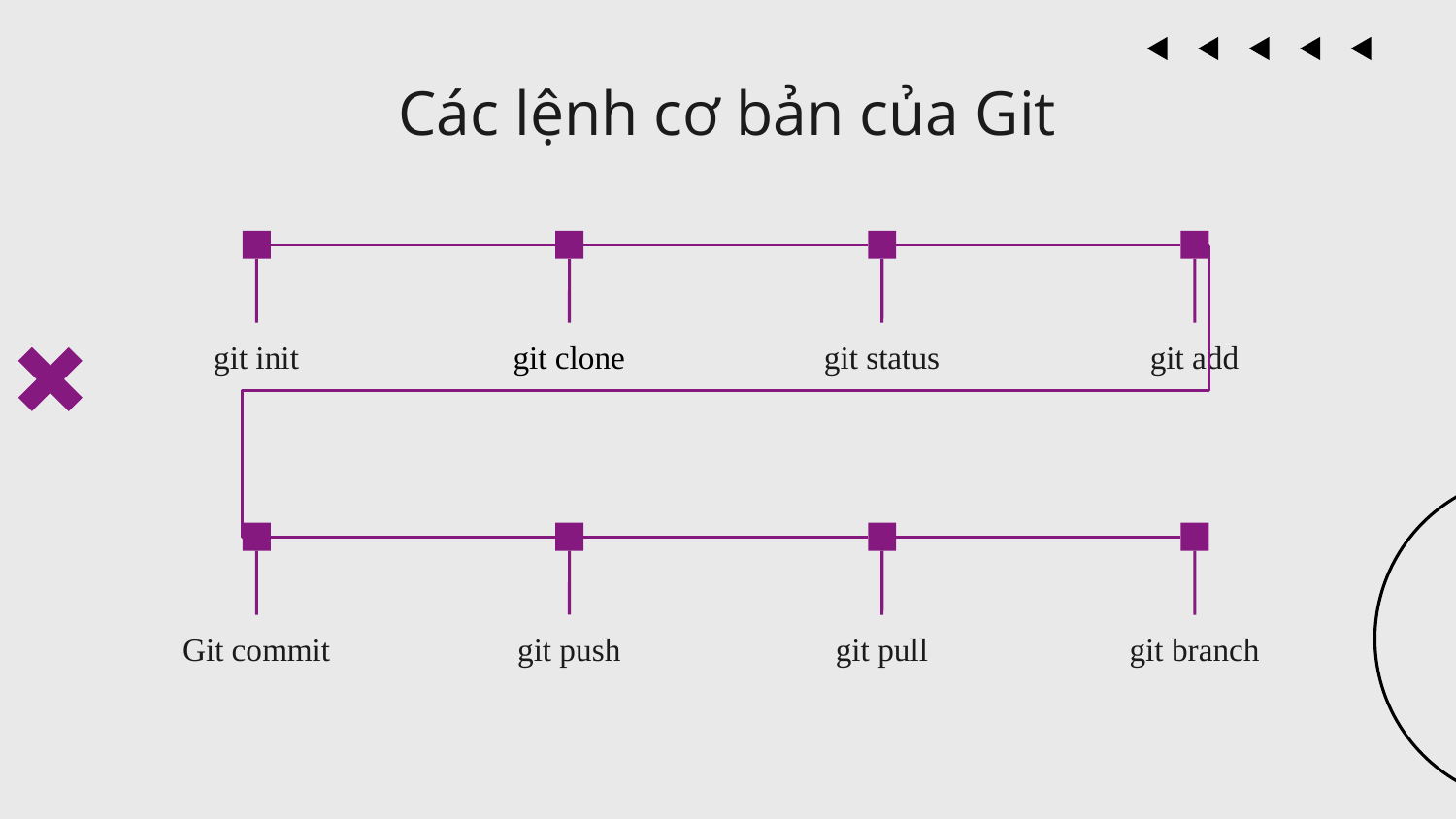

# Các lệnh cơ bản của Git

git init
git clone
git status
git add

git push
Git commit
git pull
git branch